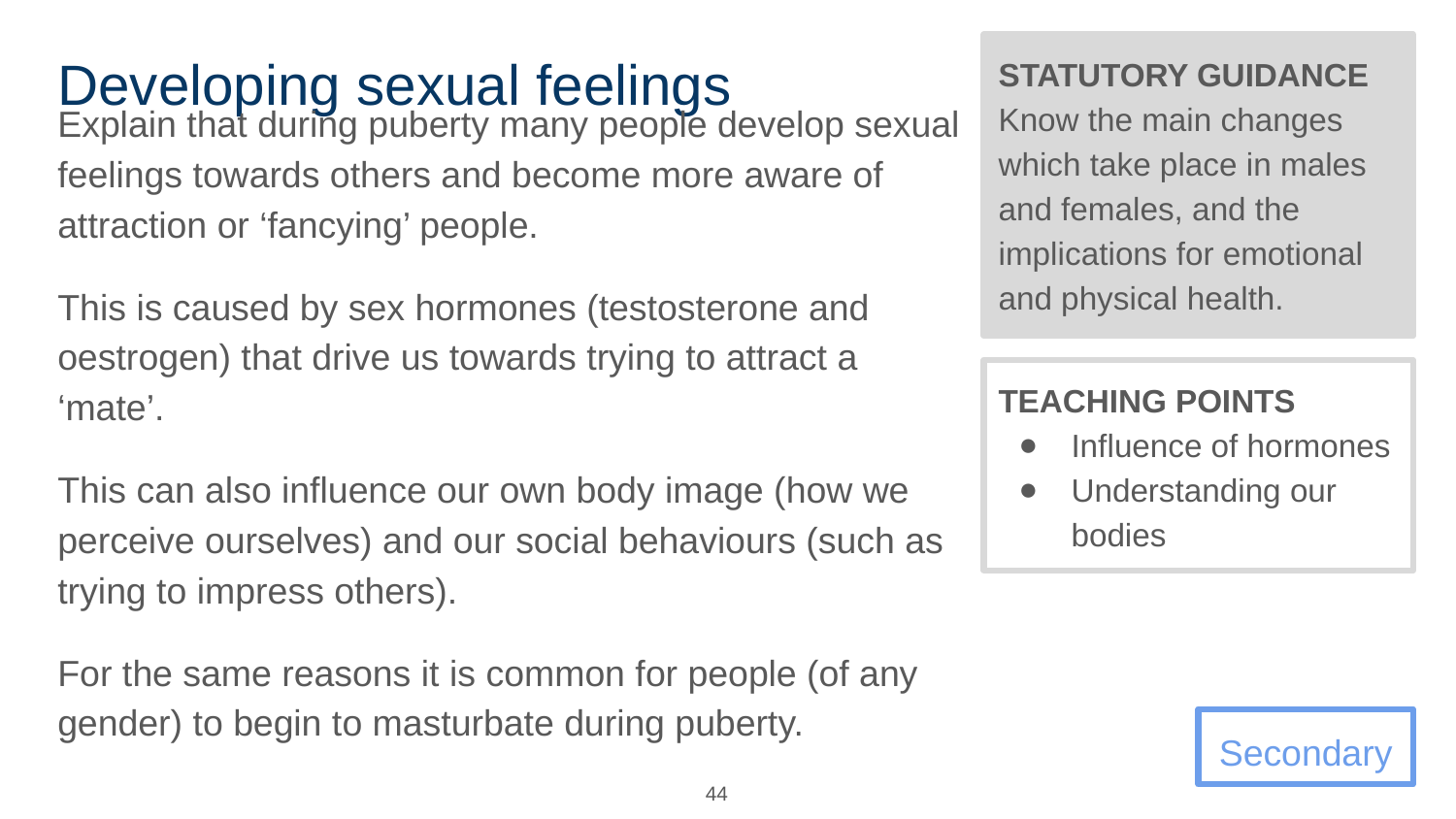

# Developing sexual feelings

STATUTORY GUIDANCE
Know the main changes which take place in males and females, and the implications for emotional and physical health.
Explain that during puberty many people develop sexual feelings towards others and become more aware of attraction or ‘fancying’ people.
This is caused by sex hormones (testosterone and oestrogen) that drive us towards trying to attract a ‘mate’.
This can also influence our own body image (how we perceive ourselves) and our social behaviours (such as trying to impress others).
For the same reasons it is common for people (of any gender) to begin to masturbate during puberty.

TEACHING POINTS
Influence of hormones
Understanding our bodies

Secondary
44